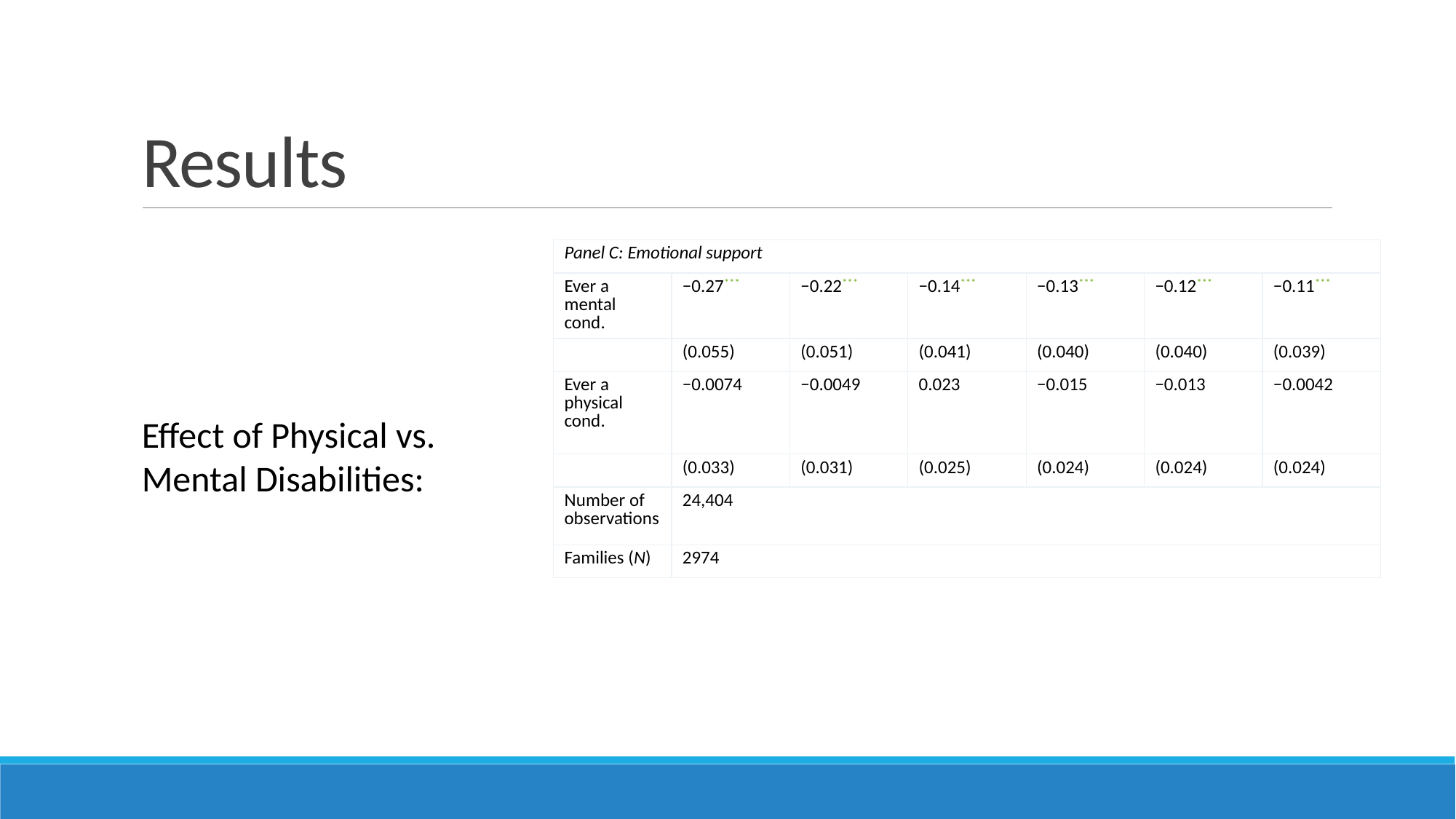

# Results
| Panel C: Emotional support |  |  |  |  |  |  |
| --- | --- | --- | --- | --- | --- | --- |
| Ever a mental cond. | −0.27\*\*\* | −0.22\*\*\* | −0.14\*\*\* | −0.13\*\*\* | −0.12\*\*\* | −0.11\*\*\* |
|  | (0.055) | (0.051) | (0.041) | (0.040) | (0.040) | (0.039) |
| Ever a physical cond. | −0.0074 | −0.0049 | 0.023 | −0.015 | −0.013 | −0.0042 |
|  | (0.033) | (0.031) | (0.025) | (0.024) | (0.024) | (0.024) |
| Number of observations | 24,404 |  |  |  |  |  |
| Families (N) | 2974 |  |  |  |  |  |
Effect of Physical vs. Mental Disabilities: